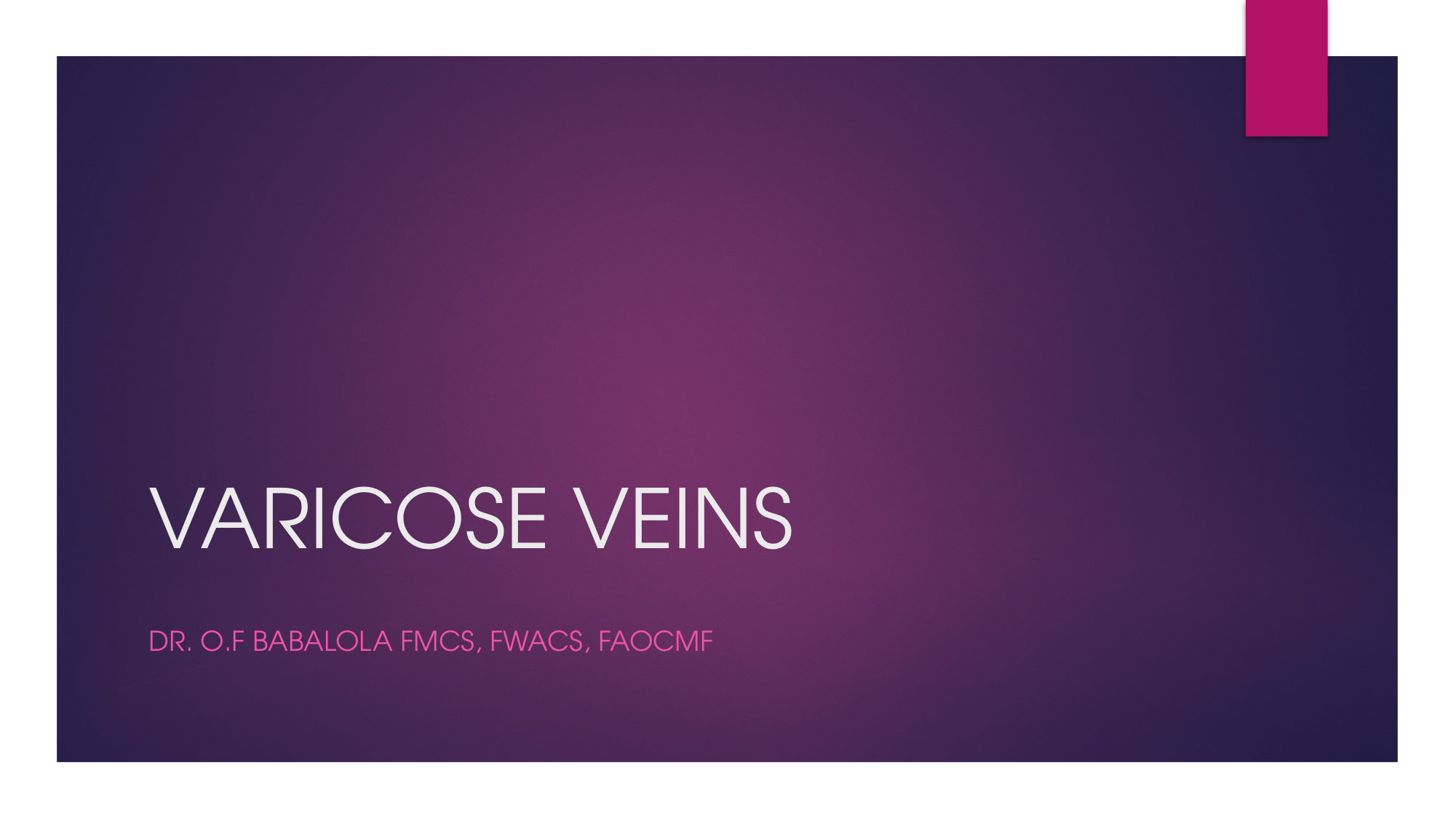

# VARICOSE VEINS

Dr. O.F BABALOLA FMCS, FWACS, FAOCMF